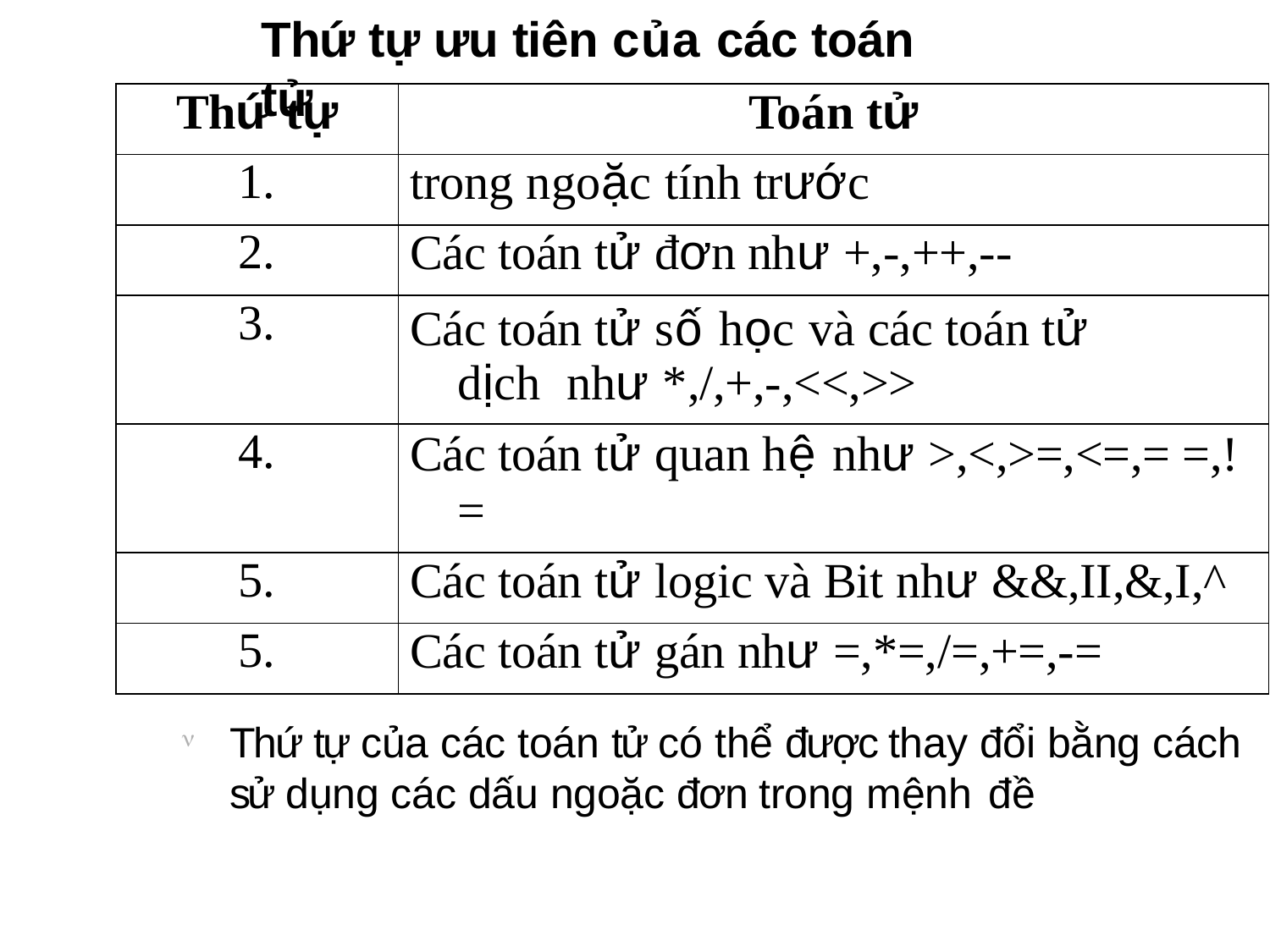

# Thứ tự ưu tiên của các toán tử
| Thứ tự | Toán tử |
| --- | --- |
| 1. | trong ngoặc tính trước |
| 2. | Các toán tử đơn như +,-,++,-- |
| 3. | Các toán tử số học và các toán tử dịch như \*,/,+,-,<<,>> |
| 4. | Các toán tử quan hệ như >,<,>=,<=,= =,! = |
| 5. | Các toán tử logic và Bit như &&,II,&,I,^ |
| 5. | Các toán tử gán như =,\*=,/=,+=,-= |
Thứ tự của các toán tử có thể được thay đổi bằng cách  sử dụng các dấu ngoặc đơn trong mệnh đề
ν